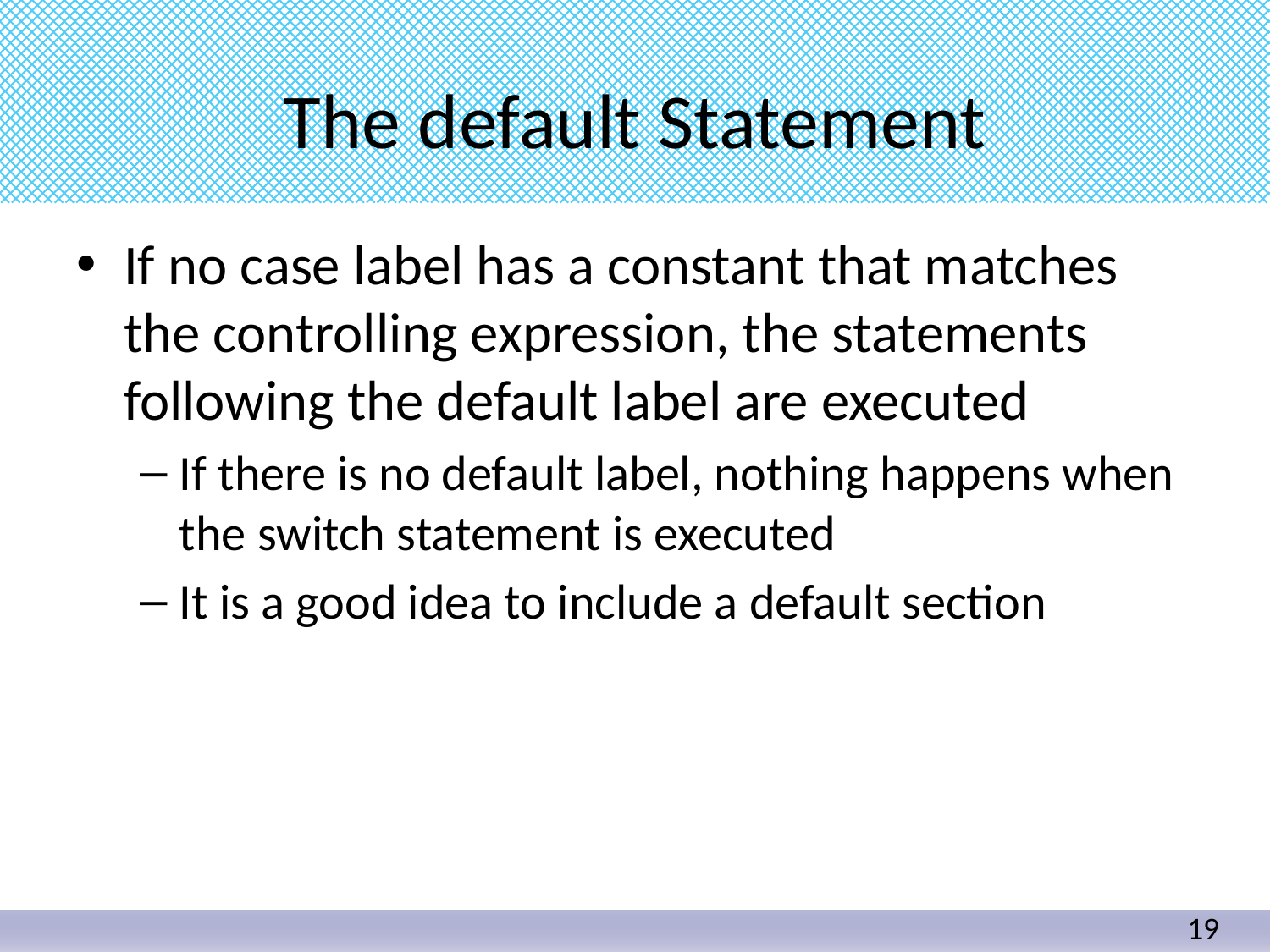

# The default Statement
If no case label has a constant that matches the controlling expression, the statements following the default label are executed
If there is no default label, nothing happens when the switch statement is executed
It is a good idea to include a default section